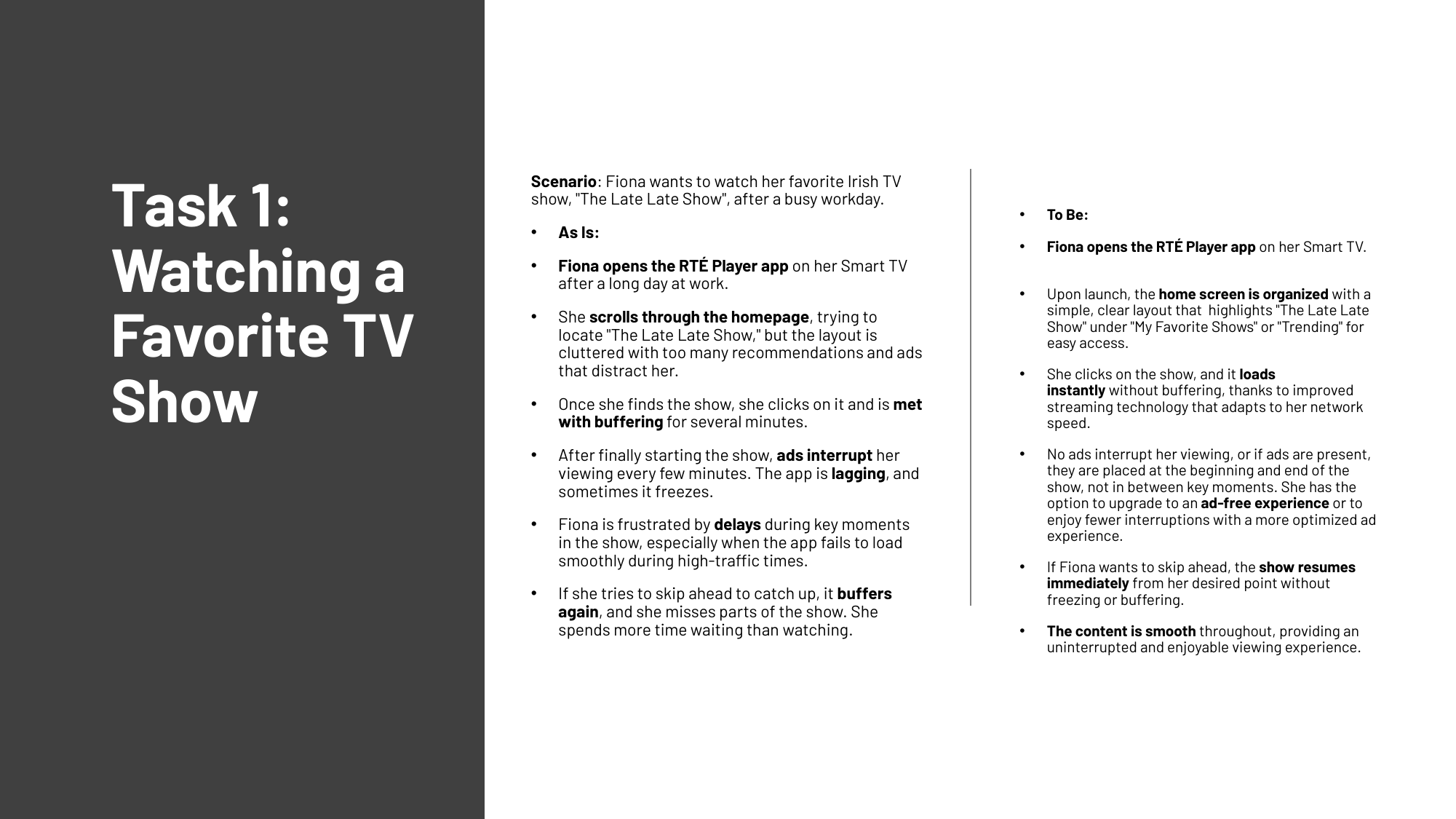

# Task 1: Watching a Favorite TV Show
Scenario: Fiona wants to watch her favorite Irish TV show, "The Late Late Show", after a busy workday.
As Is:
Fiona opens the RTÉ Player app on her Smart TV after a long day at work.
She scrolls through the homepage, trying to locate "The Late Late Show," but the layout is cluttered with too many recommendations and ads that distract her.
Once she finds the show, she clicks on it and is met with buffering for several minutes.
After finally starting the show, ads interrupt her viewing every few minutes. The app is lagging, and sometimes it freezes.
Fiona is frustrated by delays during key moments in the show, especially when the app fails to load smoothly during high-traffic times.
If she tries to skip ahead to catch up, it buffers again, and she misses parts of the show. She spends more time waiting than watching.

To Be:
Fiona opens the RTÉ Player app on her Smart TV.
Upon launch, the home screen is organized with a simple, clear layout that  highlights "The Late Late Show" under "My Favorite Shows" or "Trending" for easy access.
She clicks on the show, and it loads instantly without buffering, thanks to improved streaming technology that adapts to her network speed.
No ads interrupt her viewing, or if ads are present, they are placed at the beginning and end of the show, not in between key moments. She has the option to upgrade to an ad-free experience or to enjoy fewer interruptions with a more optimized ad experience.
If Fiona wants to skip ahead, the show resumes immediately from her desired point without freezing or buffering.
The content is smooth throughout, providing an uninterrupted and enjoyable viewing experience.